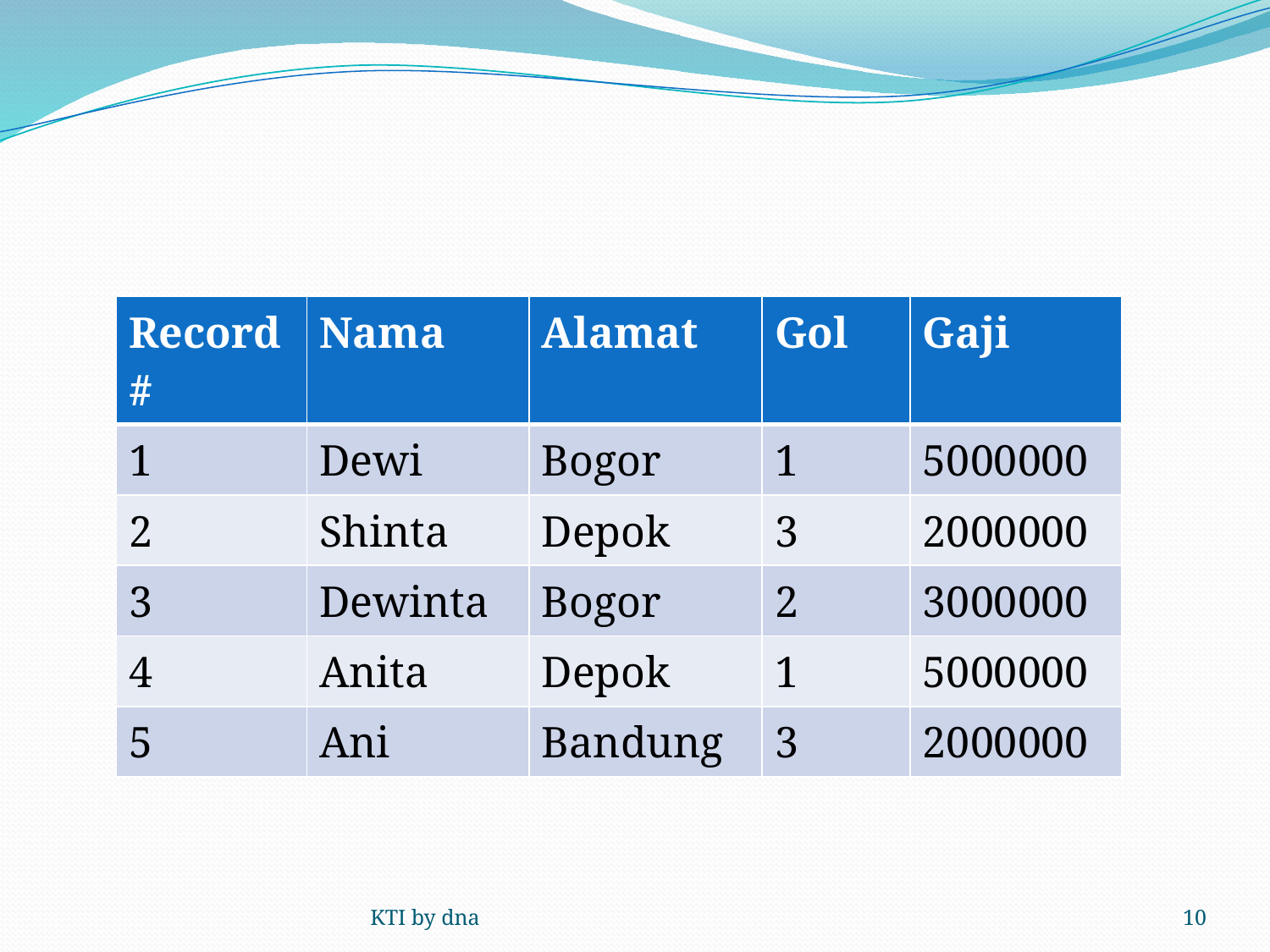

| Record# | Nama | Alamat | Gol | Gaji |
| --- | --- | --- | --- | --- |
| 1 | Dewi | Bogor | 1 | 5000000 |
| 2 | Shinta | Depok | 3 | 2000000 |
| 3 | Dewinta | Bogor | 2 | 3000000 |
| 4 | Anita | Depok | 1 | 5000000 |
| 5 | Ani | Bandung | 3 | 2000000 |
KTI by dna
10